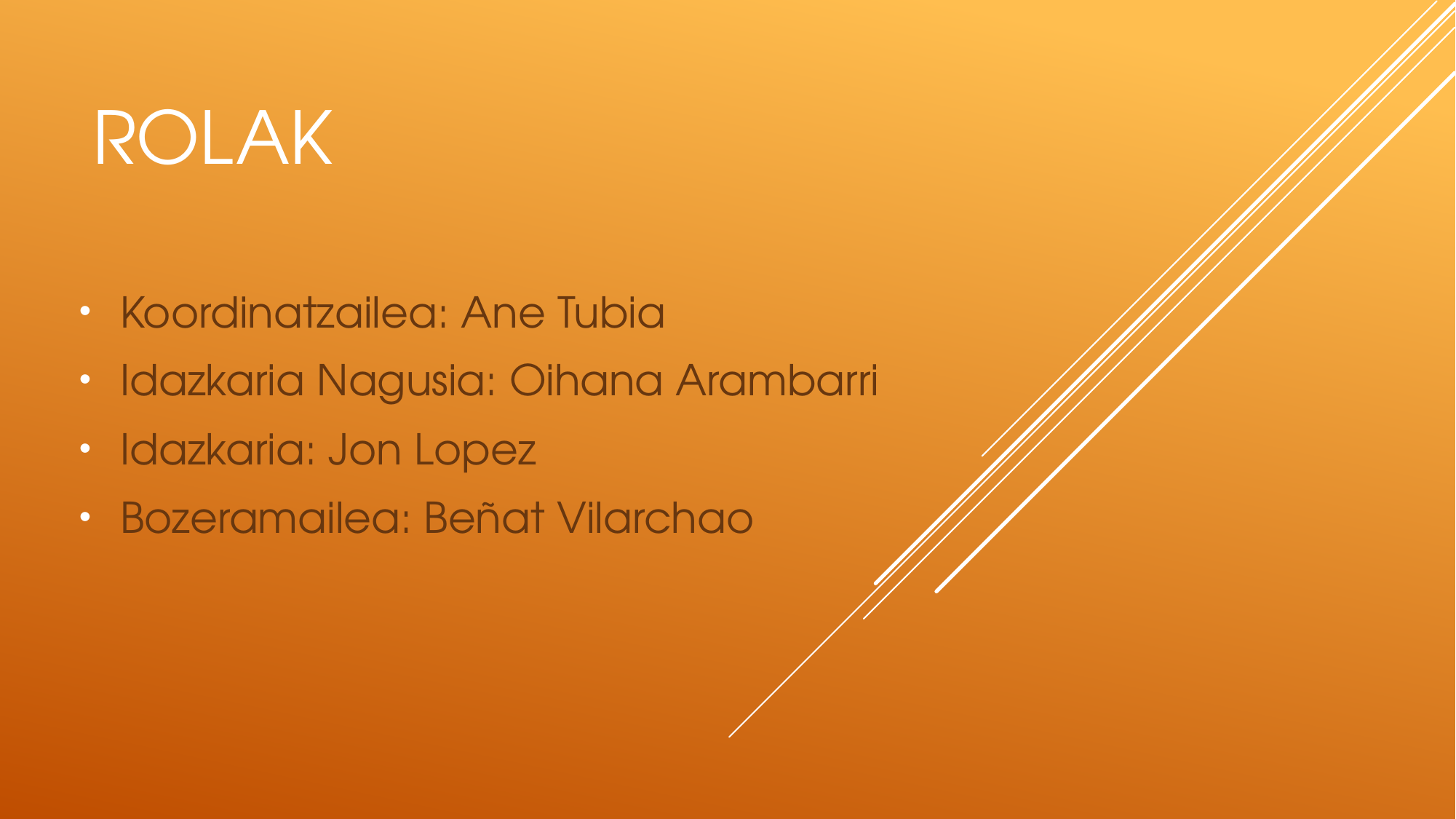

# Rolak
Koordinatzailea: Ane Tubia
Idazkaria Nagusia: Oihana Arambarri
Idazkaria: Jon Lopez
Bozeramailea: Beñat Vilarchao